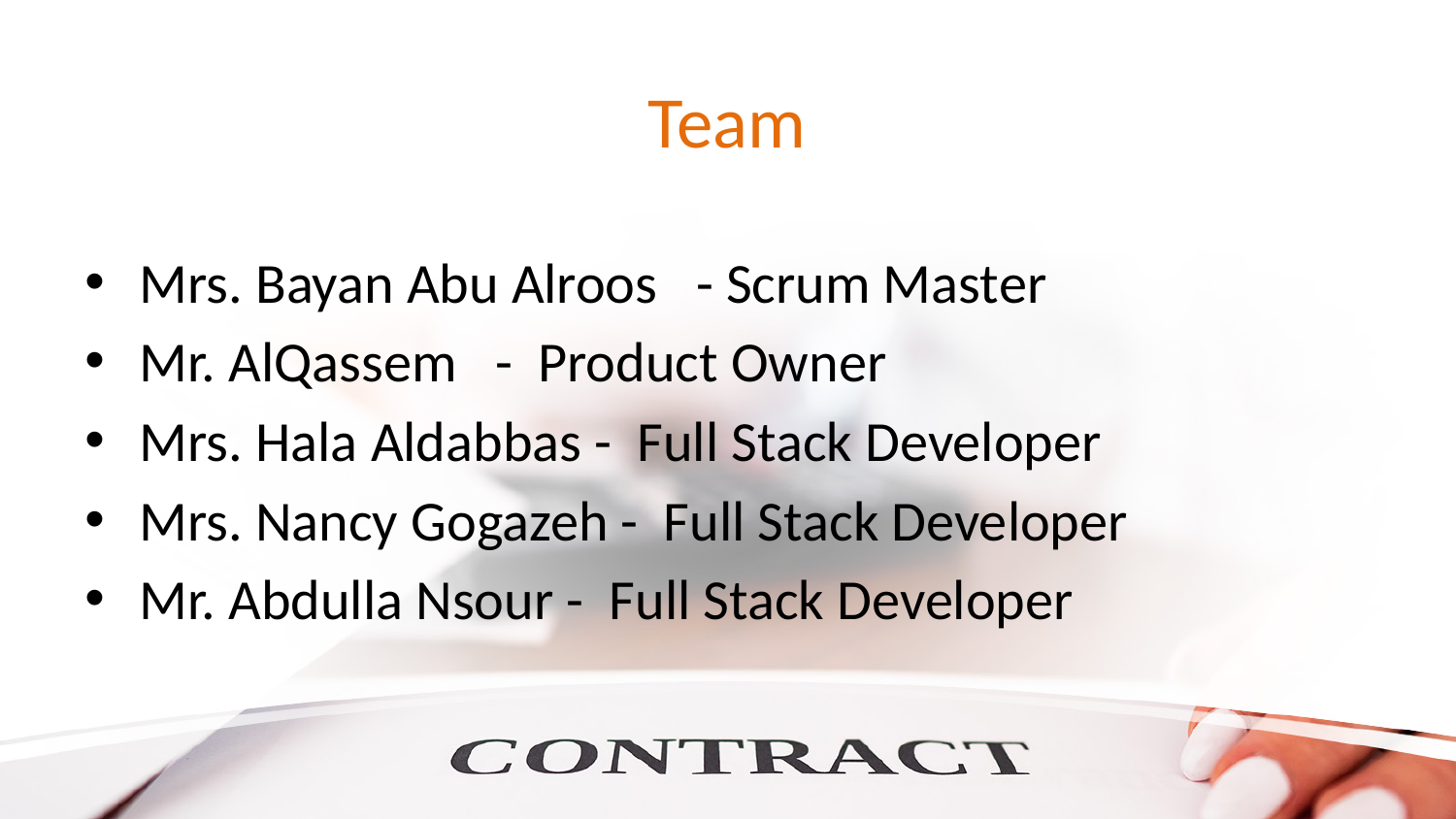

# Team
Mrs. Bayan Abu Alroos   - Scrum Master
Mr. AlQassem   -  Product Owner
Mrs. Hala Aldabbas -  Full Stack Developer
Mrs. Nancy Gogazeh -  Full Stack Developer
Mr. Abdulla Nsour -  Full Stack Developer